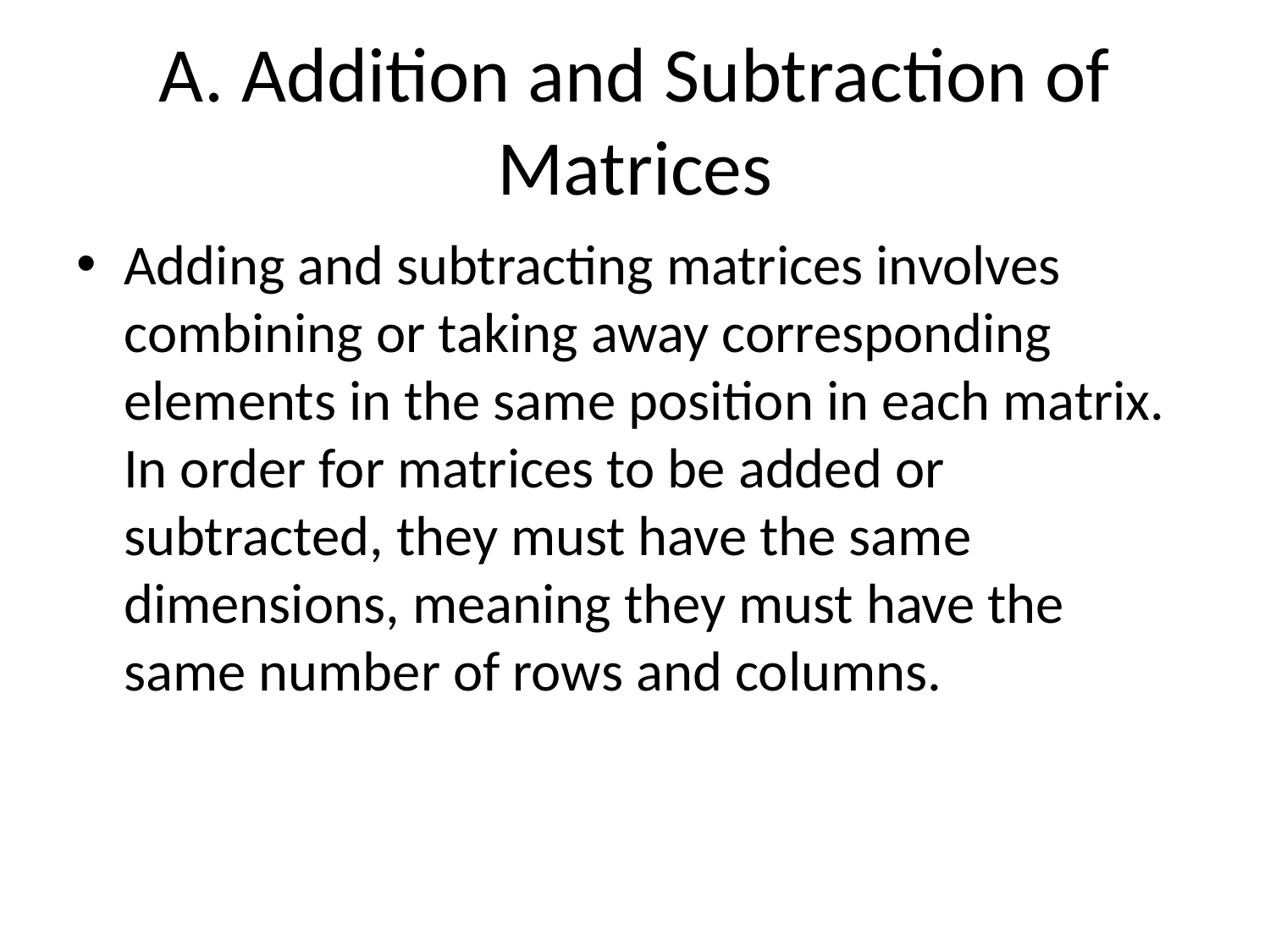

# A. Addition and Subtraction of Matrices
Adding and subtracting matrices involves combining or taking away corresponding elements in the same position in each matrix. In order for matrices to be added or subtracted, they must have the same dimensions, meaning they must have the same number of rows and columns.